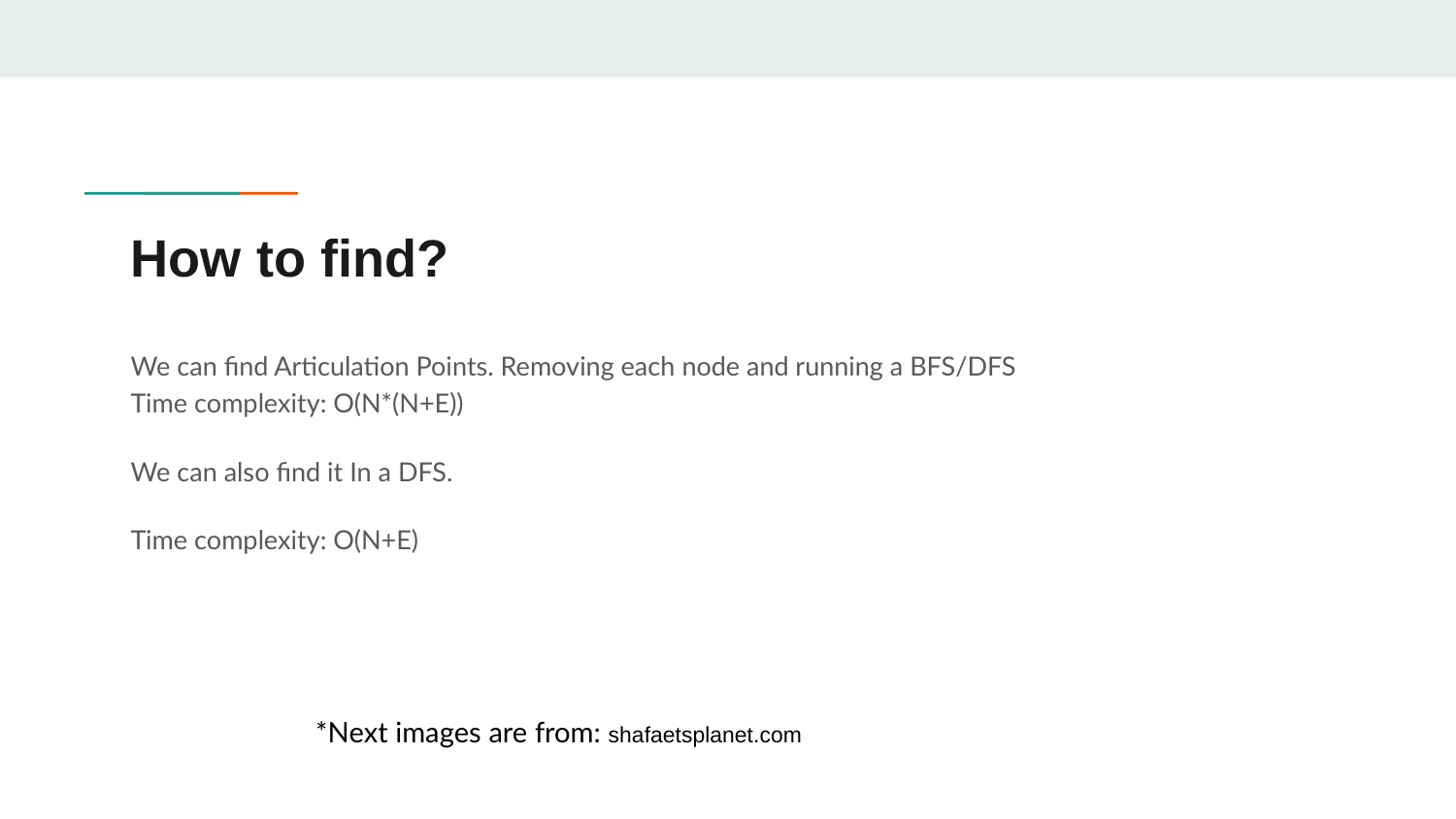

# How to find?
We can find Articulation Points. Removing each node and running a BFS/DFS
Time complexity: O(N*(N+E))
We can also find it In a DFS.
Time complexity: O(N+E)

*Next images are from: shafaetsplanet.com